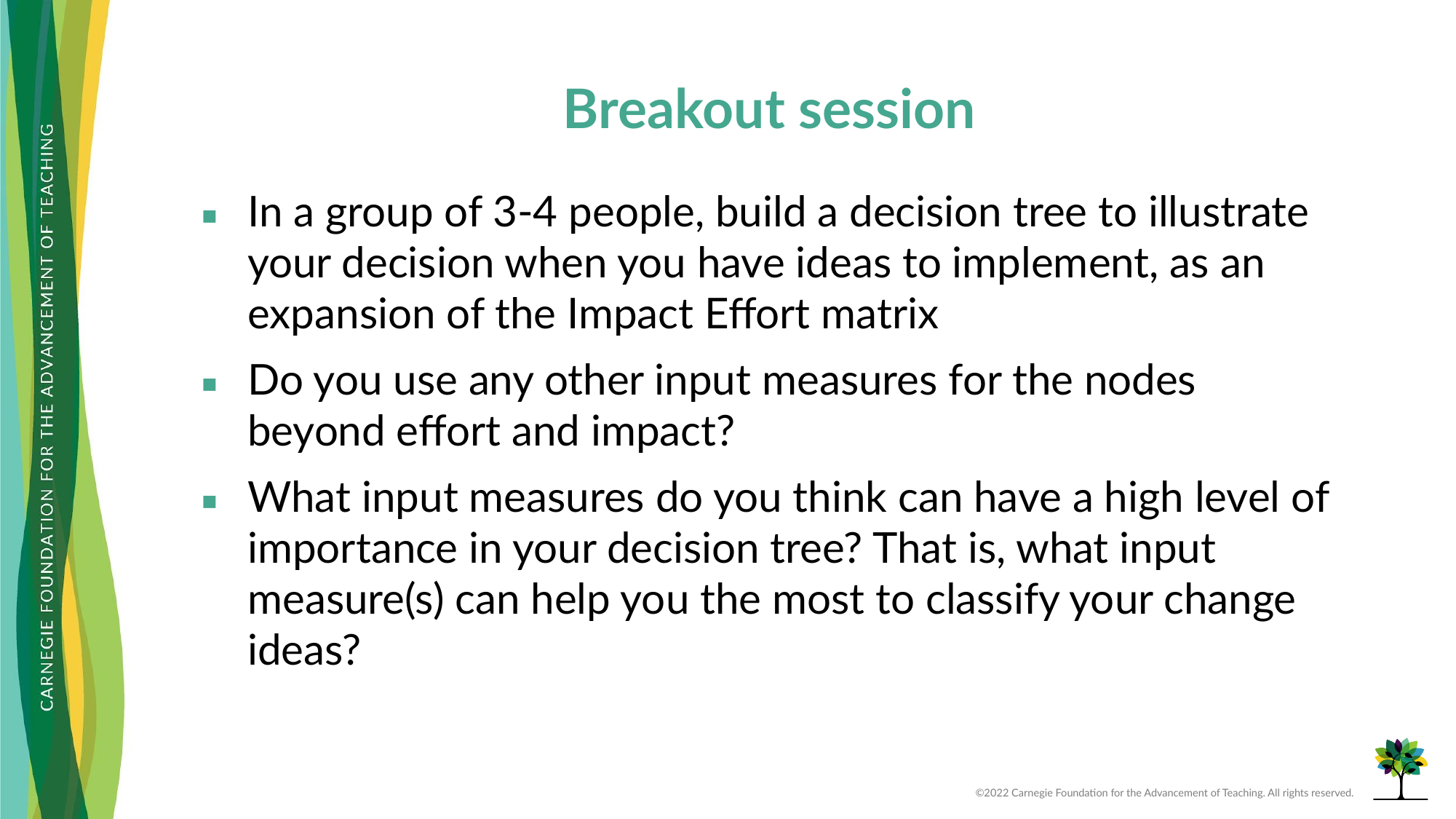

# Breakout session
In a group of 3-4 people, build a decision tree to illustrate your decision when you have ideas to implement, as an expansion of the Impact Effort matrix
Do you use any other input measures for the nodes beyond effort and impact?
What input measures do you think can have a high level of importance in your decision tree? That is, what input measure(s) can help you the most to classify your change ideas?